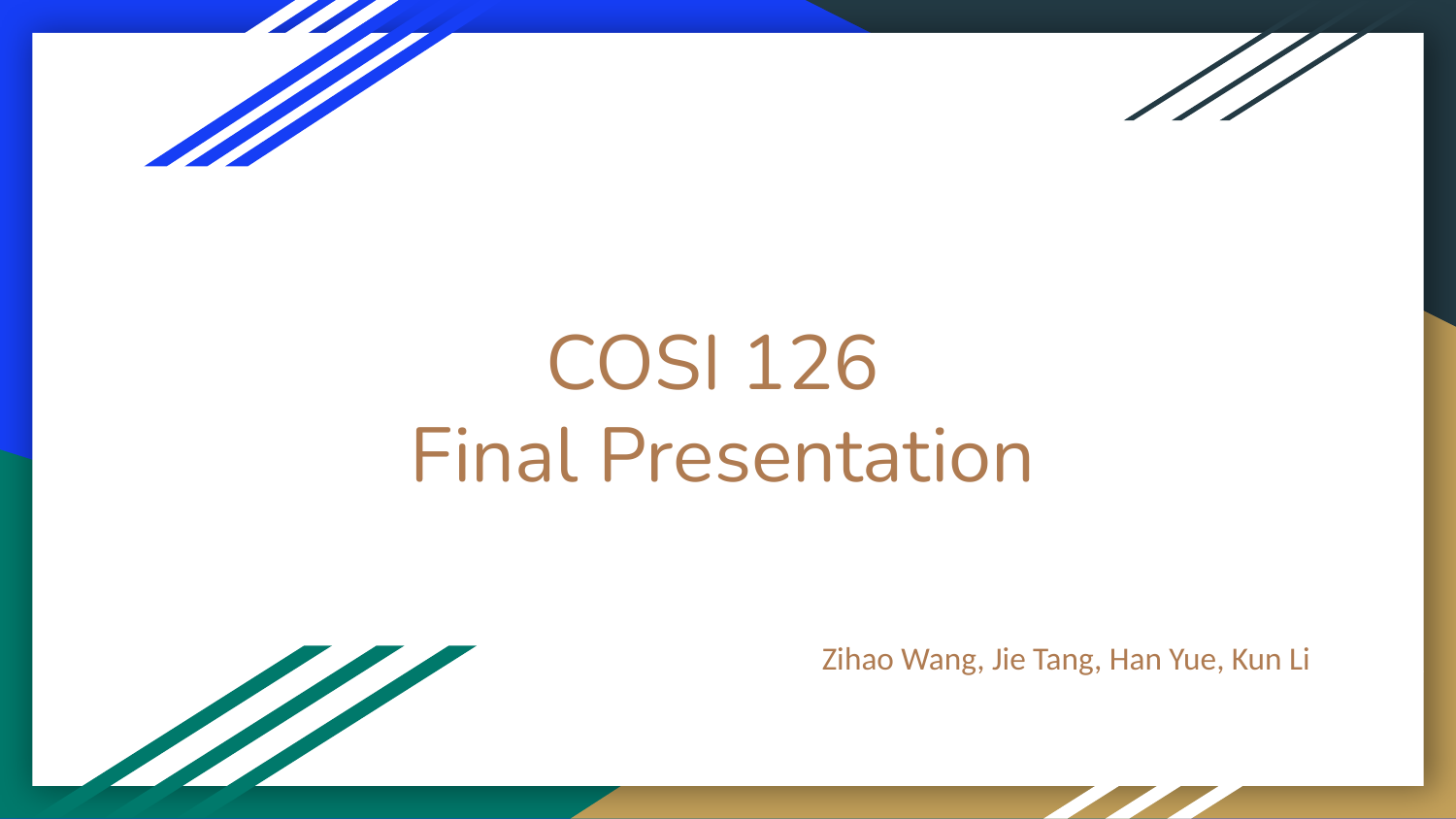

# COSI 126
Final Presentation
Zihao Wang, Jie Tang, Han Yue, Kun Li